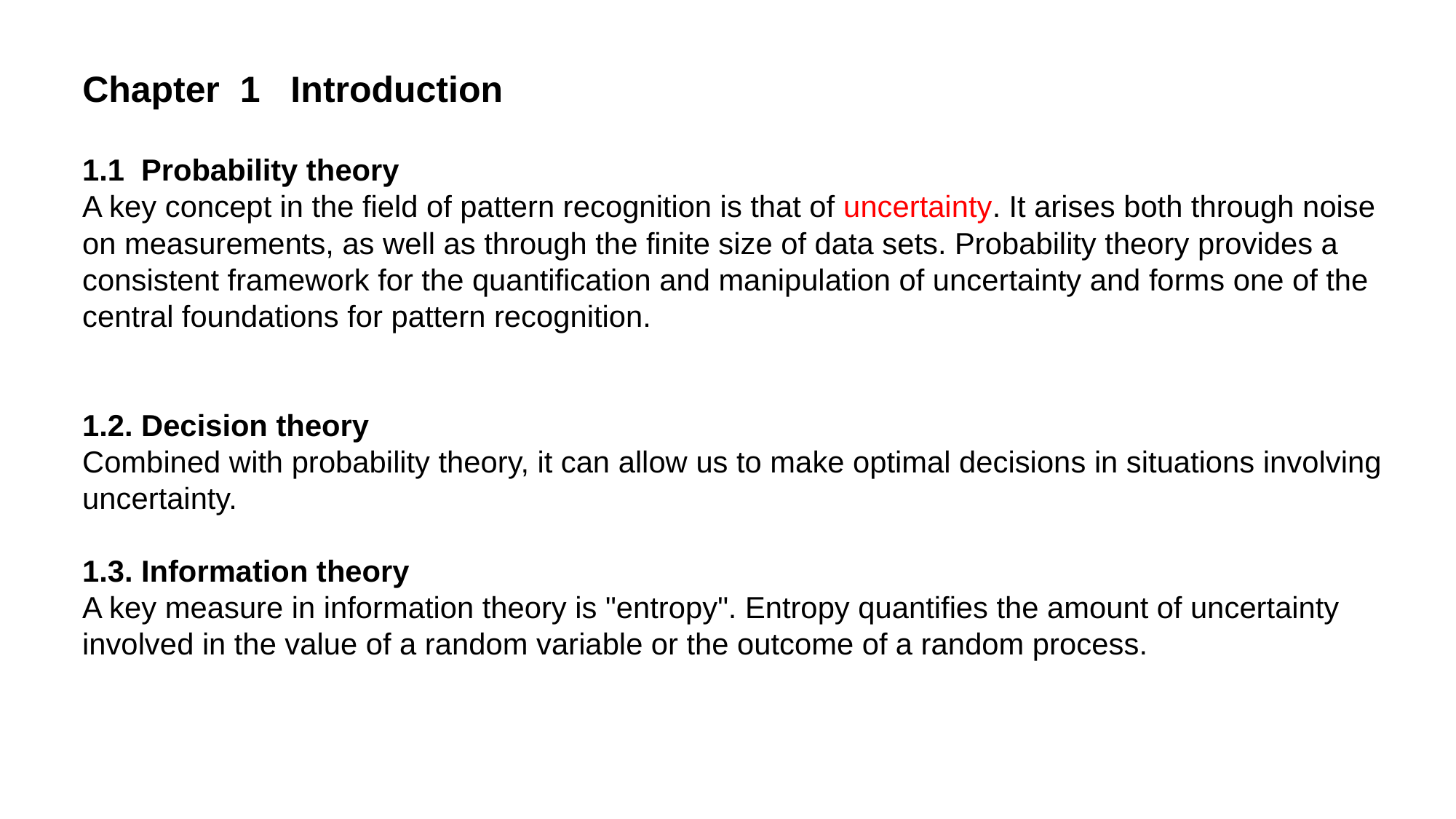

Chapter  1   Introduction
1.1  Probability theory
A key concept in the field of pattern recognition is that of uncertainty. It arises both through noise on measurements, as well as through the finite size of data sets. Probability theory provides a consistent framework for the quantification and manipulation of uncertainty and forms one of the central foundations for pattern recognition.

1.2. Decision theory
Combined with probability theory, it can allow us to make optimal decisions in situations involving uncertainty.

1.3. Information theory
A key measure in information theory is "entropy". Entropy quantifies the amount of uncertainty involved in the value of a random variable or the outcome of a random process.